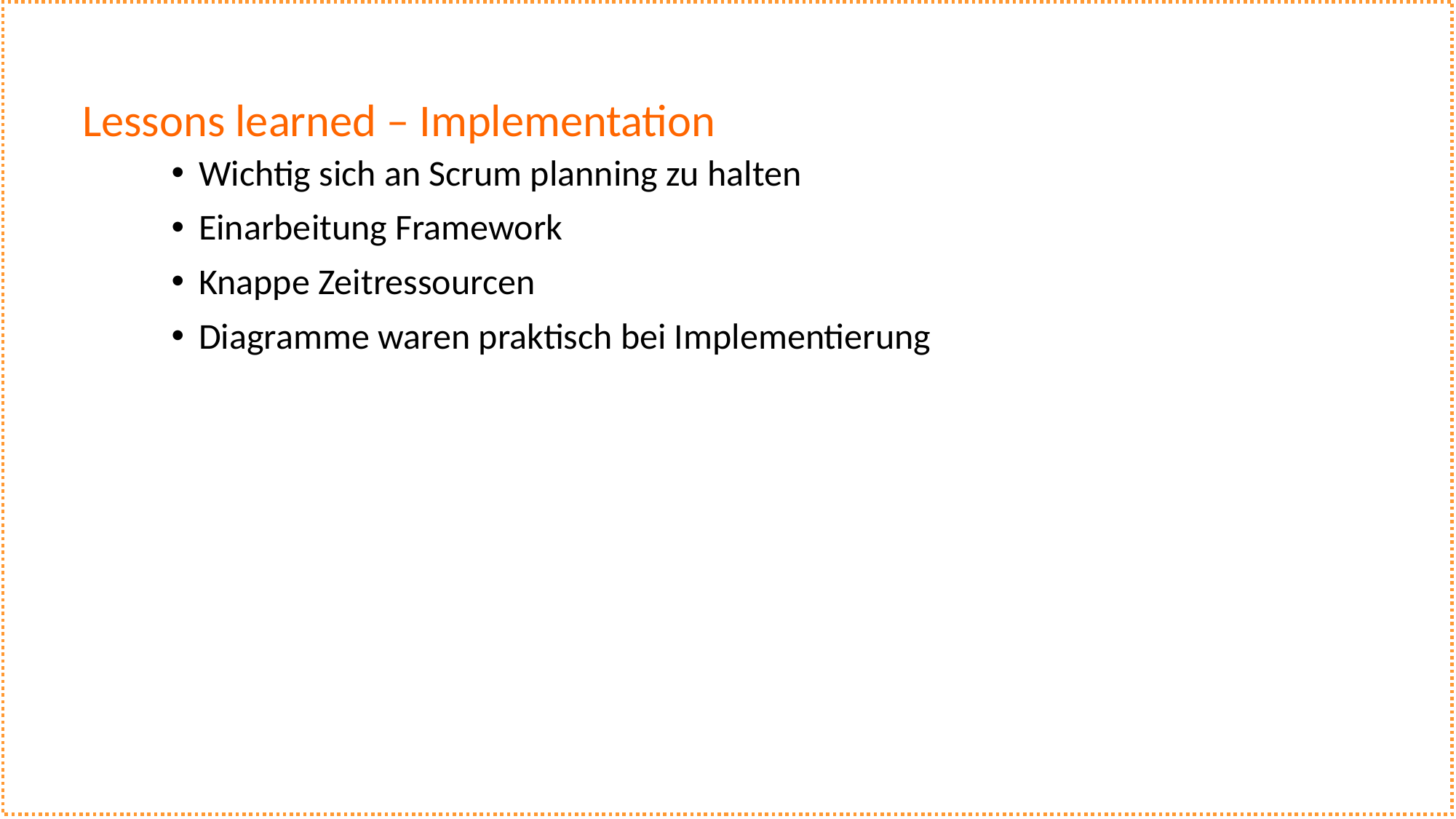

Lessons learned – Implementation
Wichtig sich an Scrum planning zu halten
Einarbeitung Framework
Knappe Zeitressourcen
Diagramme waren praktisch bei Implementierung